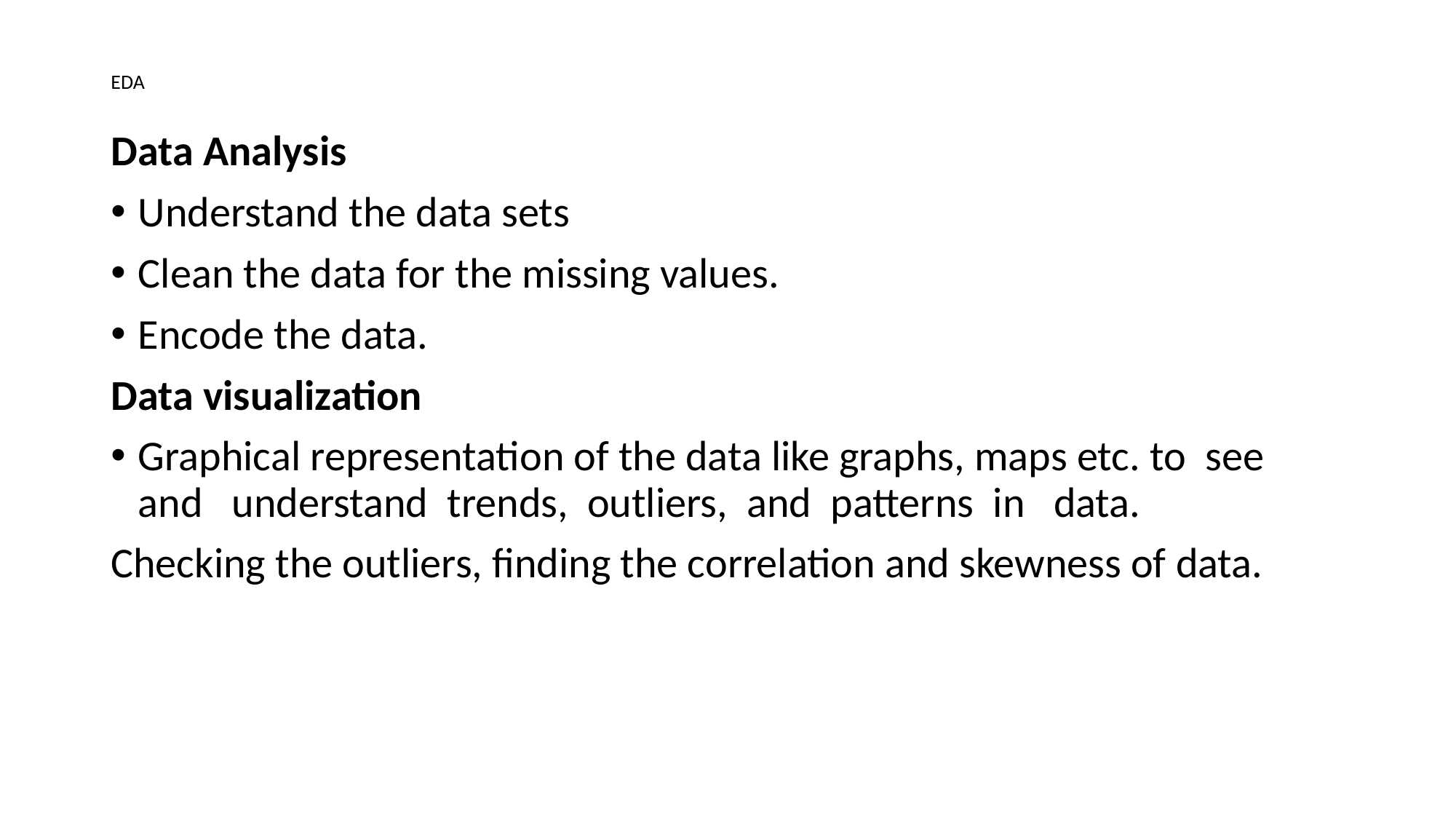

# EDA
Data Analysis
Understand the data sets
Clean the data for the missing values.
Encode the data.
Data visualization
Graphical representation of the data like graphs, maps etc. to  see  and   understand  trends,  outliers,  and  patterns  in   data.
Checking the outliers, finding the correlation and skewness of data.